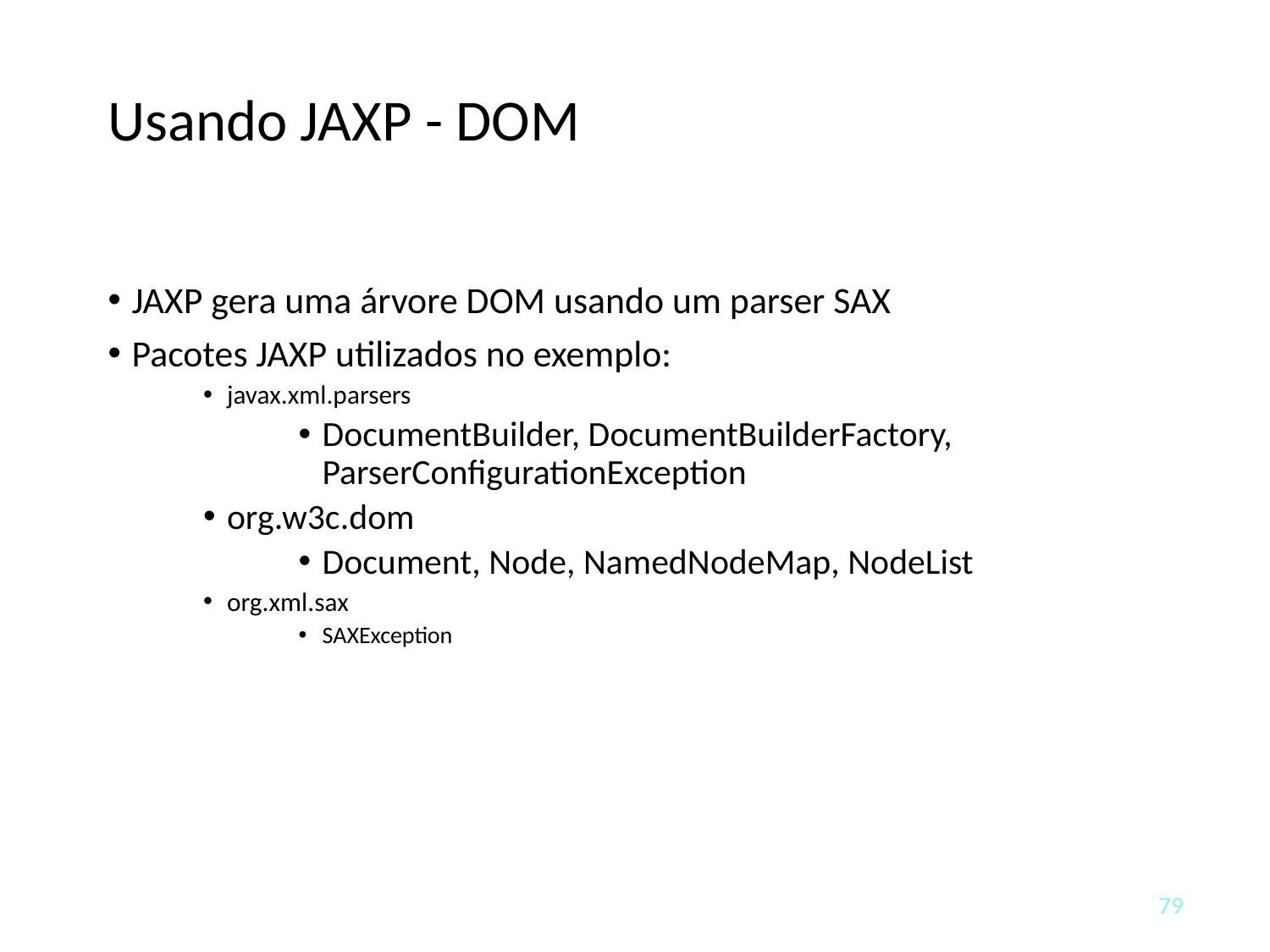

# Usando JAXP - DOM
JAXP gera uma árvore DOM usando um parser SAX
Pacotes JAXP utilizados no exemplo:
javax.xml.parsers
DocumentBuilder, DocumentBuilderFactory, ParserConfigurationException
org.w3c.dom
Document, Node, NamedNodeMap, NodeList
org.xml.sax
SAXException